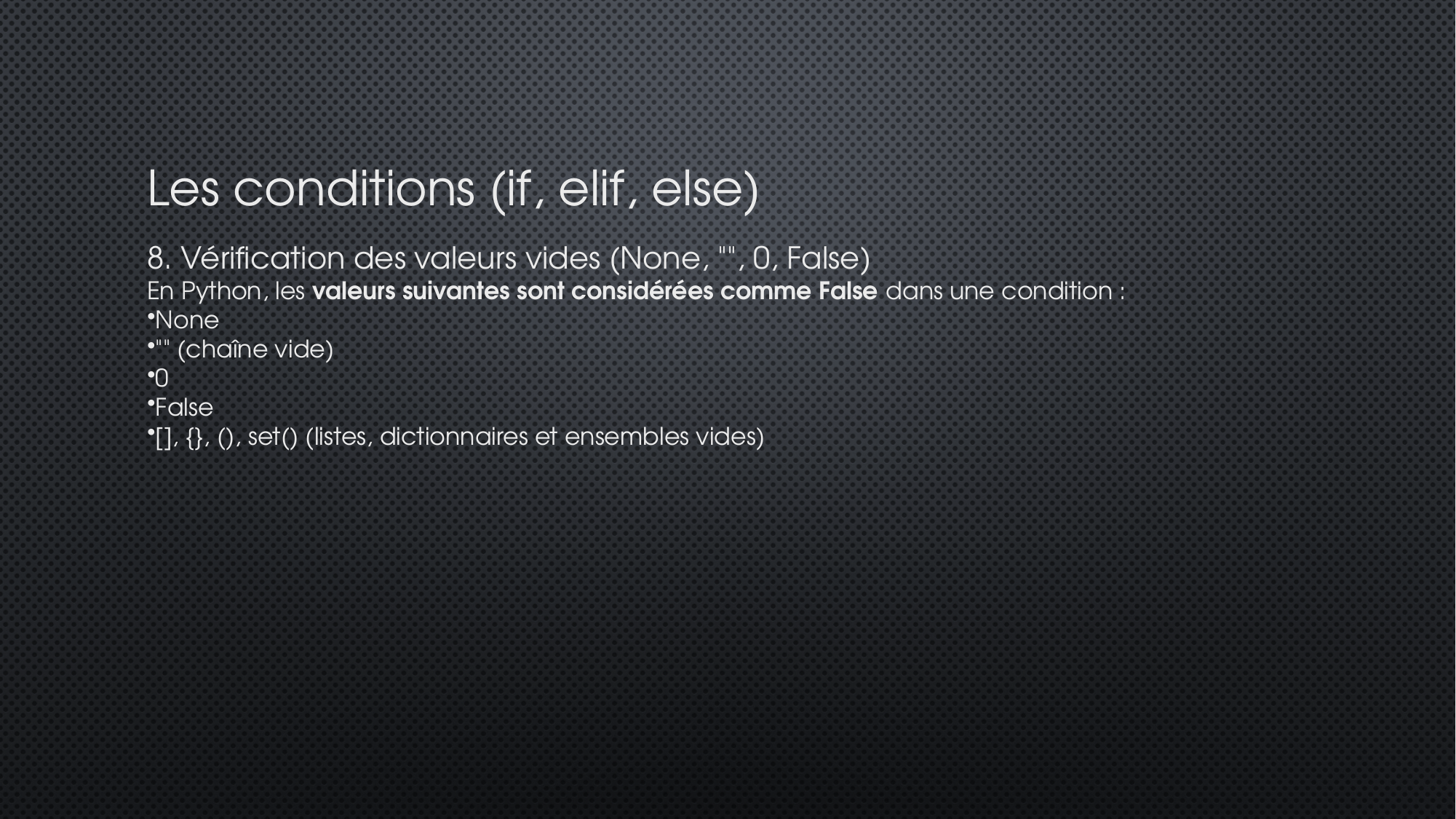

# Les conditions (if, elif, else)
8. Vérification des valeurs vides (None, "", 0, False)
En Python, les valeurs suivantes sont considérées comme False dans une condition :
None
"" (chaîne vide)
0
False
[], {}, (), set() (listes, dictionnaires et ensembles vides)